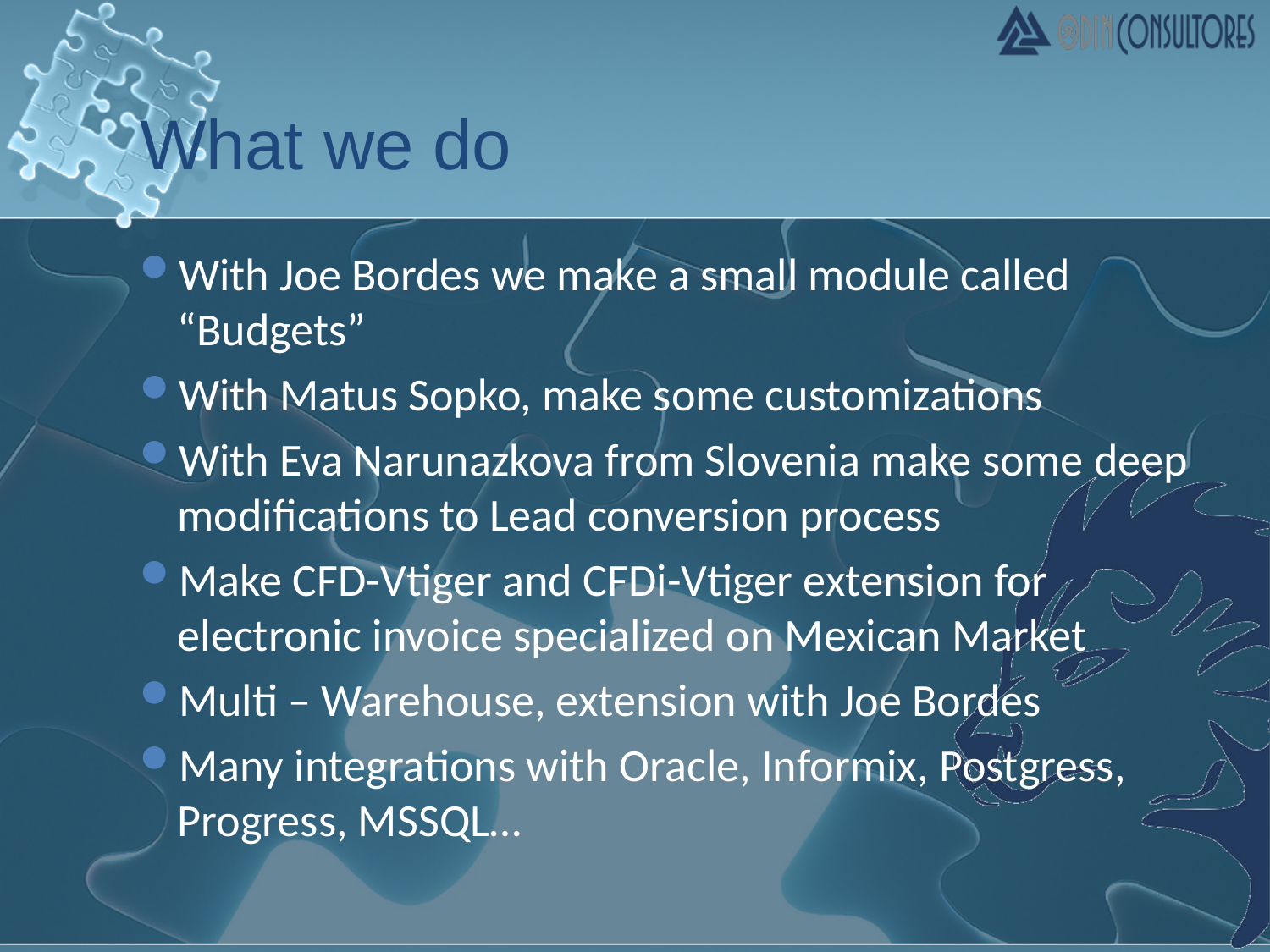

# What we do
With Joe Bordes we make a small module called “Budgets”
With Matus Sopko, make some customizations
With Eva Narunazkova from Slovenia make some deep modifications to Lead conversion process
Make CFD-Vtiger and CFDi-Vtiger extension for electronic invoice specialized on Mexican Market
Multi – Warehouse, extension with Joe Bordes
Many integrations with Oracle, Informix, Postgress, Progress, MSSQL…